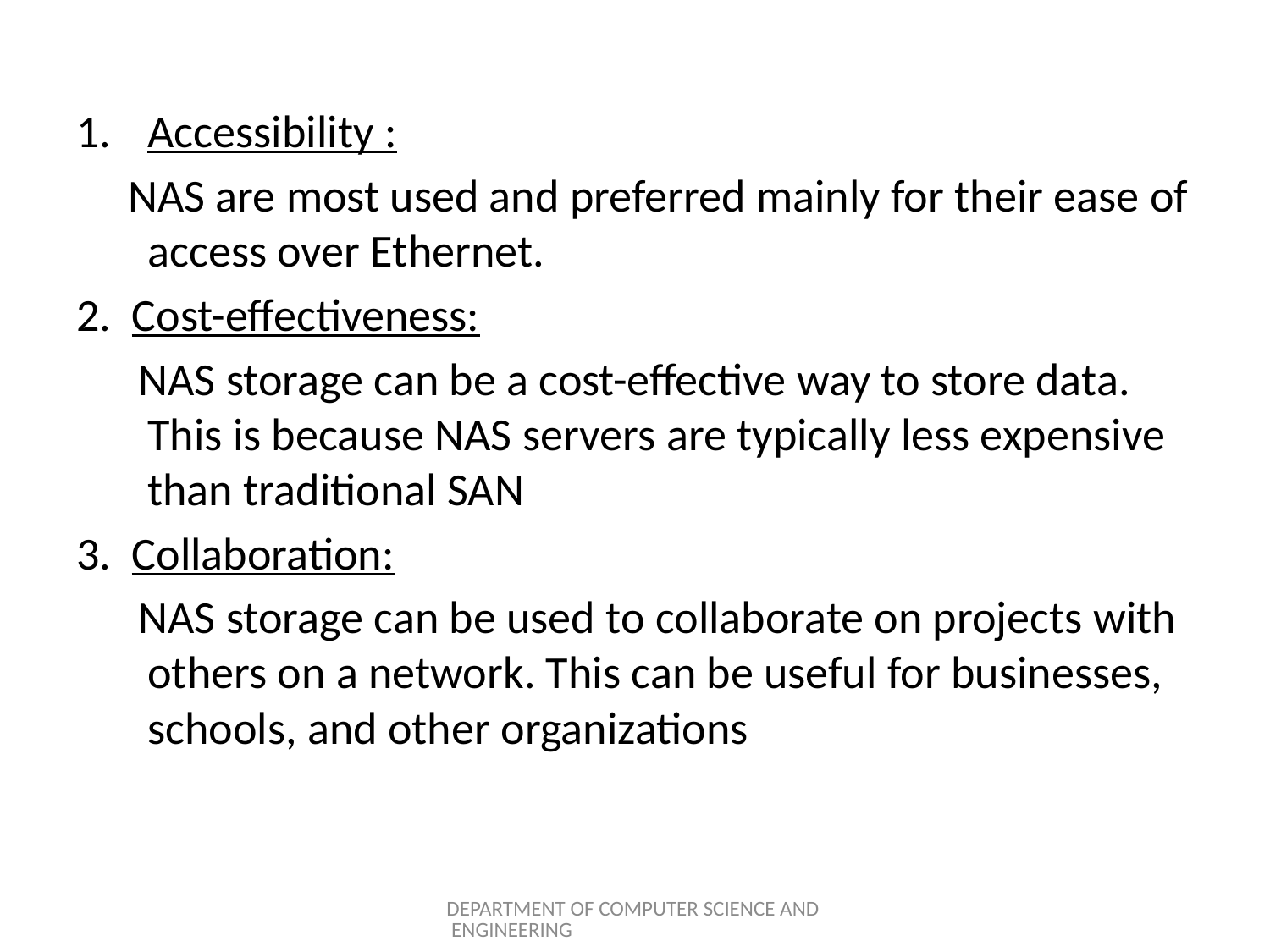

Accessibility :
     NAS are most used and preferred mainly for their ease of access over Ethernet.
2.  Cost-effectiveness:
      NAS storage can be a cost-effective way to store data. This is because NAS servers are typically less expensive than traditional SAN
3.  Collaboration:
      NAS storage can be used to collaborate on projects with others on a network. This can be useful for businesses, schools, and other organizations
DEPARTMENT OF COMPUTER SCIENCE AND ENGINEERING